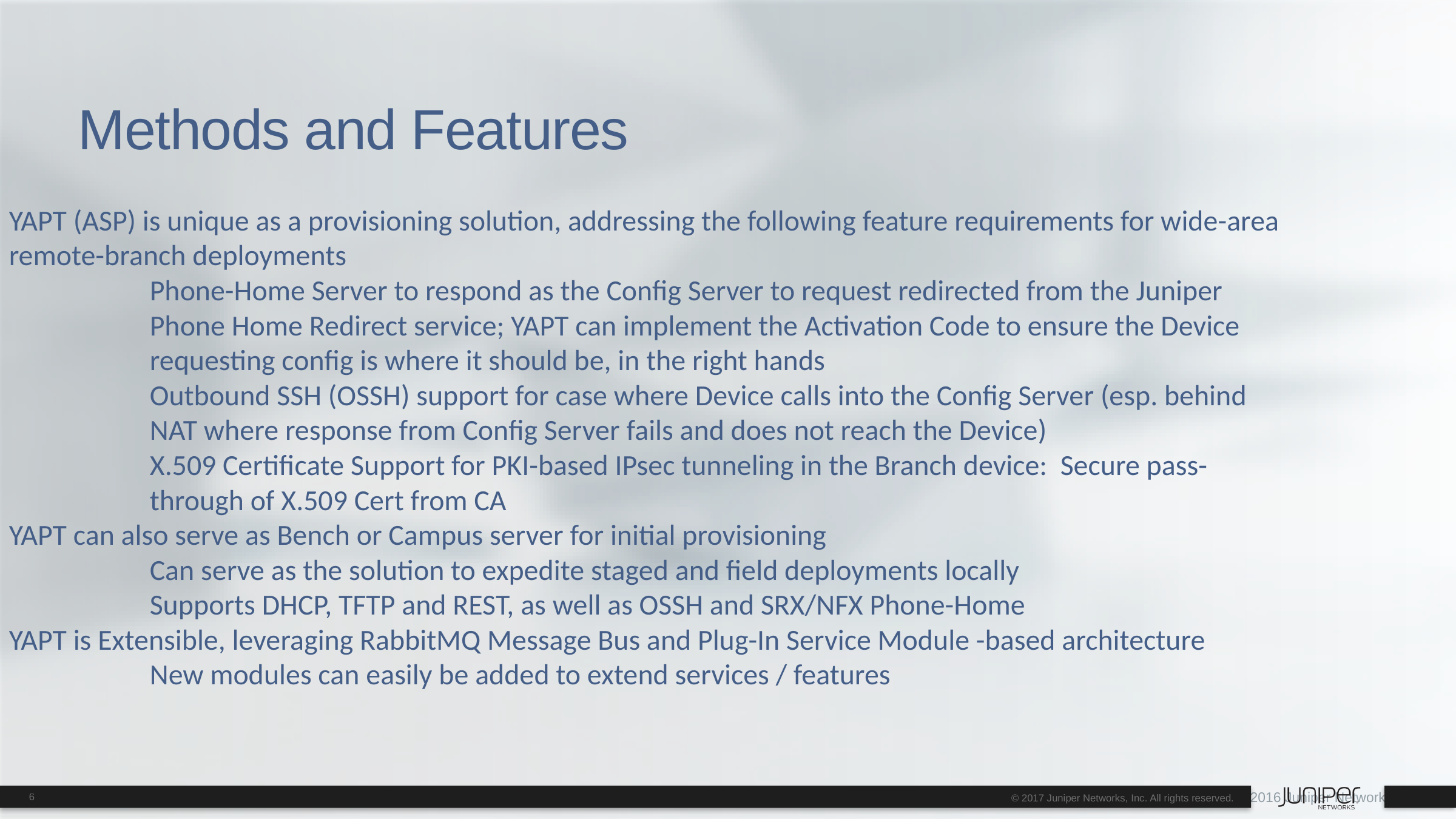

# Methods and Features
YAPT (ASP) is unique as a provisioning solution, addressing the following feature requirements for wide-area remote-branch deployments
Phone-Home Server to respond as the Config Server to request redirected from the Juniper Phone Home Redirect service; YAPT can implement the Activation Code to ensure the Device requesting config is where it should be, in the right hands
Outbound SSH (OSSH) support for case where Device calls into the Config Server (esp. behind NAT where response from Config Server fails and does not reach the Device)
X.509 Certificate Support for PKI-based IPsec tunneling in the Branch device:  Secure pass-through of X.509 Cert from CA
YAPT can also serve as Bench or Campus server for initial provisioning
Can serve as the solution to expedite staged and field deployments locally
Supports DHCP, TFTP and REST, as well as OSSH and SRX/NFX Phone-Home
YAPT is Extensible, leveraging RabbitMQ Message Bus and Plug-In Service Module -based architecture
New modules can easily be added to extend services / features